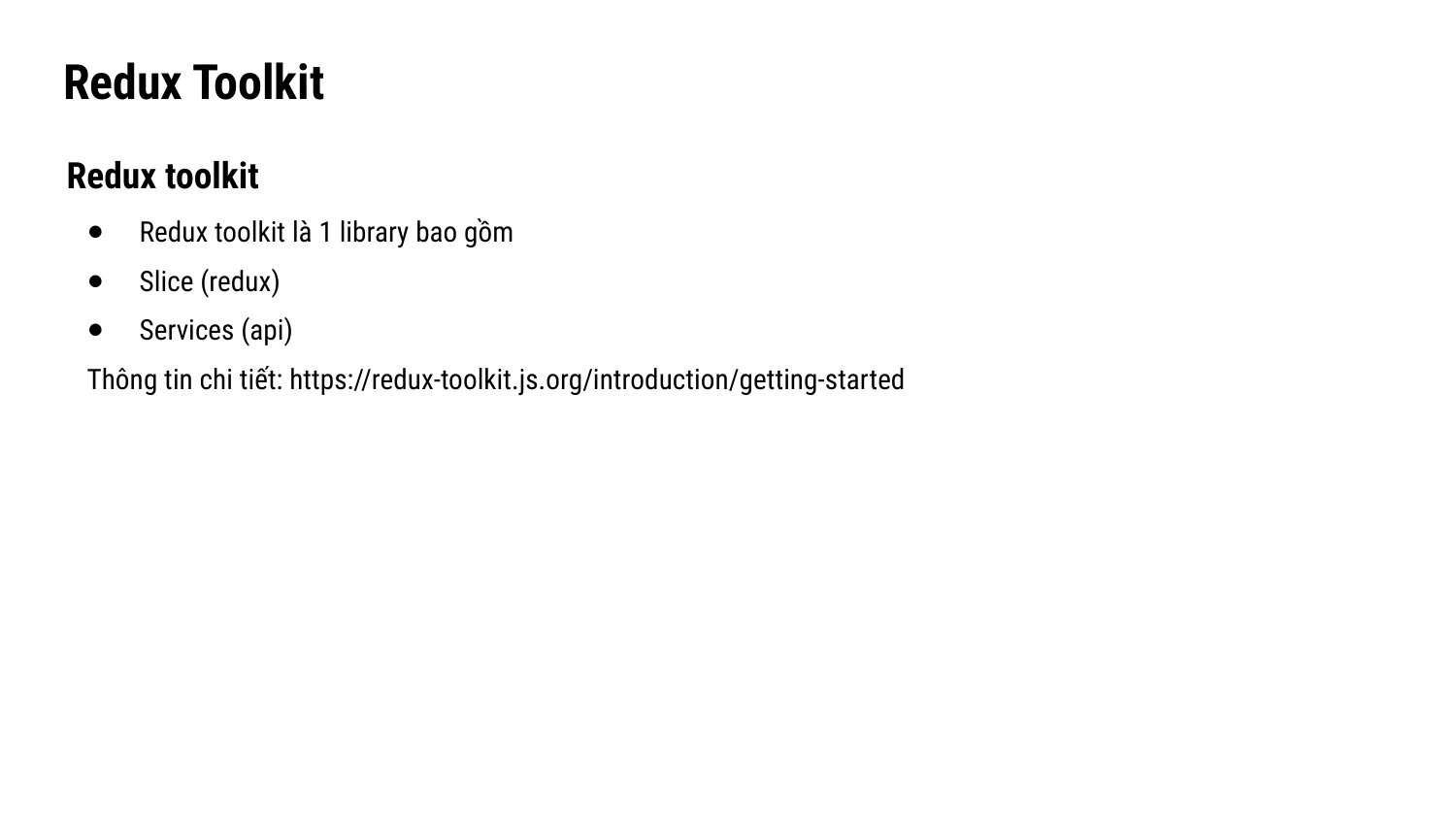

# Redux Toolkit
Redux toolkit
Redux toolkit là 1 library bao gồm
Slice (redux)
Services (api)
Thông tin chi tiết: https://redux-toolkit.js.org/introduction/getting-started